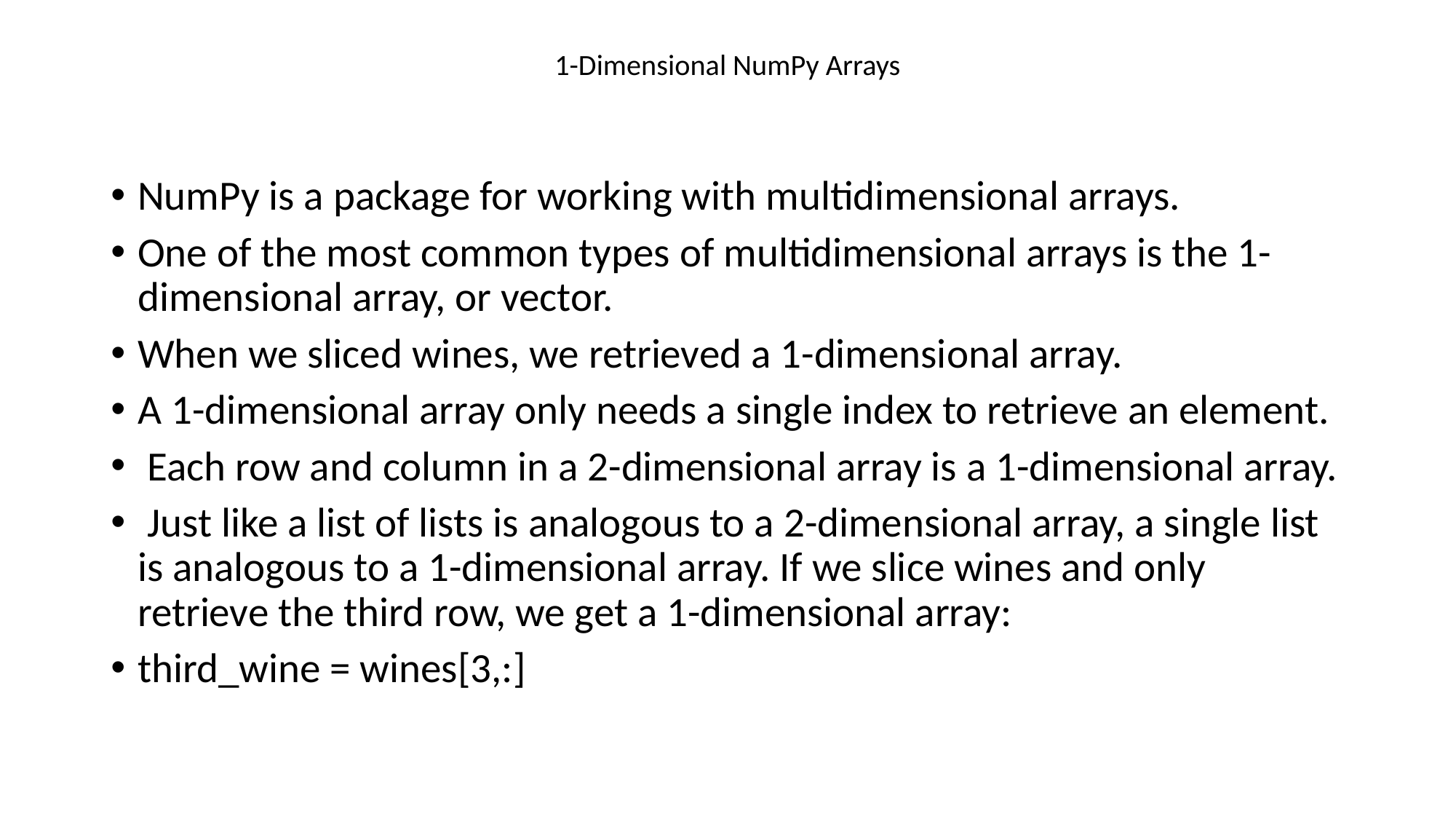

# 1-Dimensional NumPy Arrays

NumPy is a package for working with multidimensional arrays.
One of the most common types of multidimensional arrays is the 1-dimensional array, or vector.
When we sliced wines, we retrieved a 1-dimensional array.
A 1-dimensional array only needs a single index to retrieve an element.
 Each row and column in a 2-dimensional array is a 1-dimensional array.
 Just like a list of lists is analogous to a 2-dimensional array, a single list is analogous to a 1-dimensional array. If we slice wines and only retrieve the third row, we get a 1-dimensional array:
third_wine = wines[3,:]